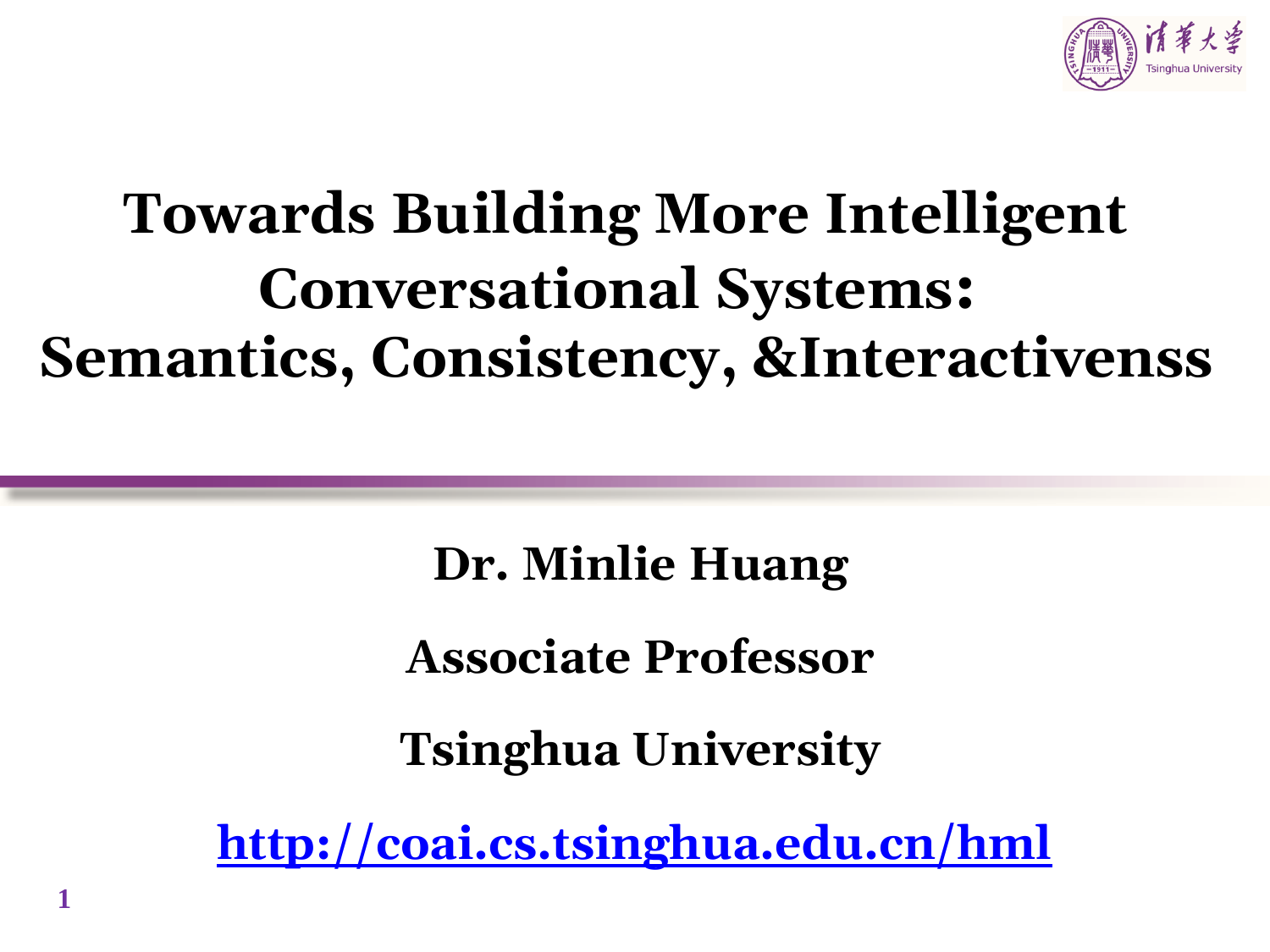

# Towards Building More Intelligent Conversational Systems: Semantics, Consistency, &Interactivenss
Dr. Minlie Huang
Associate Professor
Tsinghua University
http://coai.cs.tsinghua.edu.cn/hml